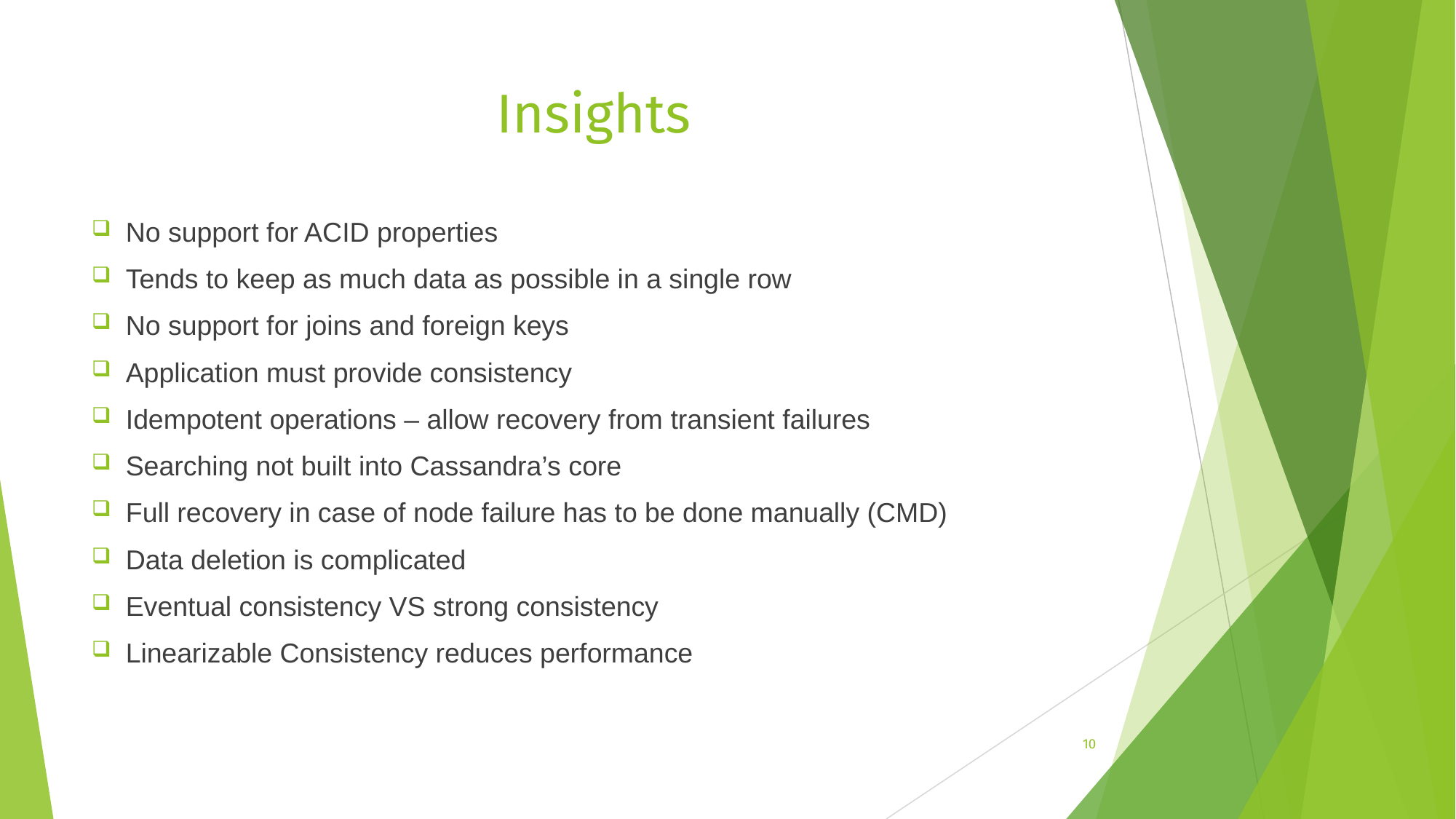

# Insights
No support for ACID properties
Tends to keep as much data as possible in a single row
No support for joins and foreign keys
Application must provide consistency
Idempotent operations – allow recovery from transient failures
Searching not built into Cassandra’s core
Full recovery in case of node failure has to be done manually (CMD)
Data deletion is complicated
Eventual consistency VS strong consistency
Linearizable Consistency reduces performance
10